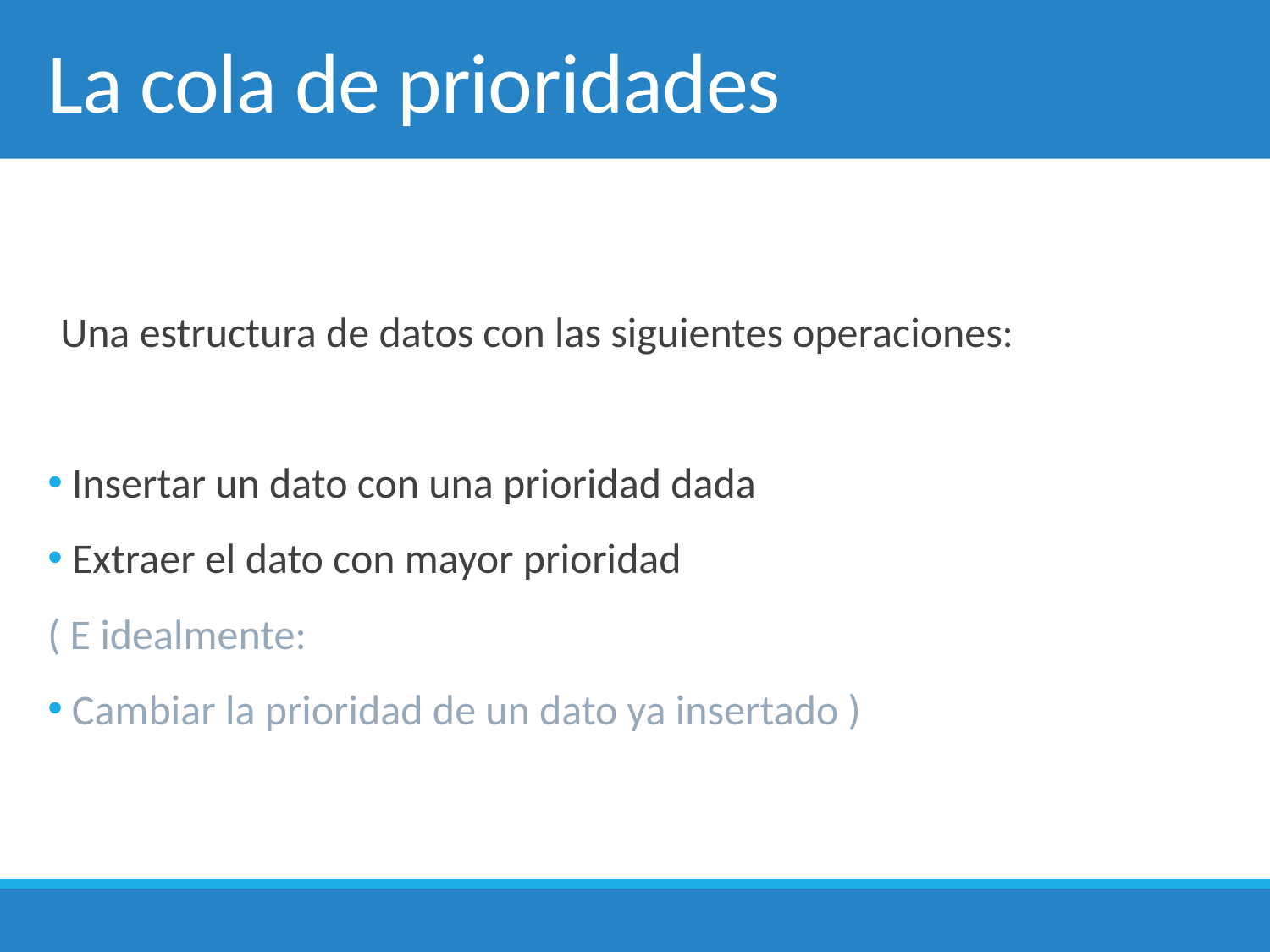

# La cola de prioridades
Una estructura de datos con las siguientes operaciones:

 Insertar un dato con una prioridad dada
 Extraer el dato con mayor prioridad
( E idealmente:
 Cambiar la prioridad de un dato ya insertado )